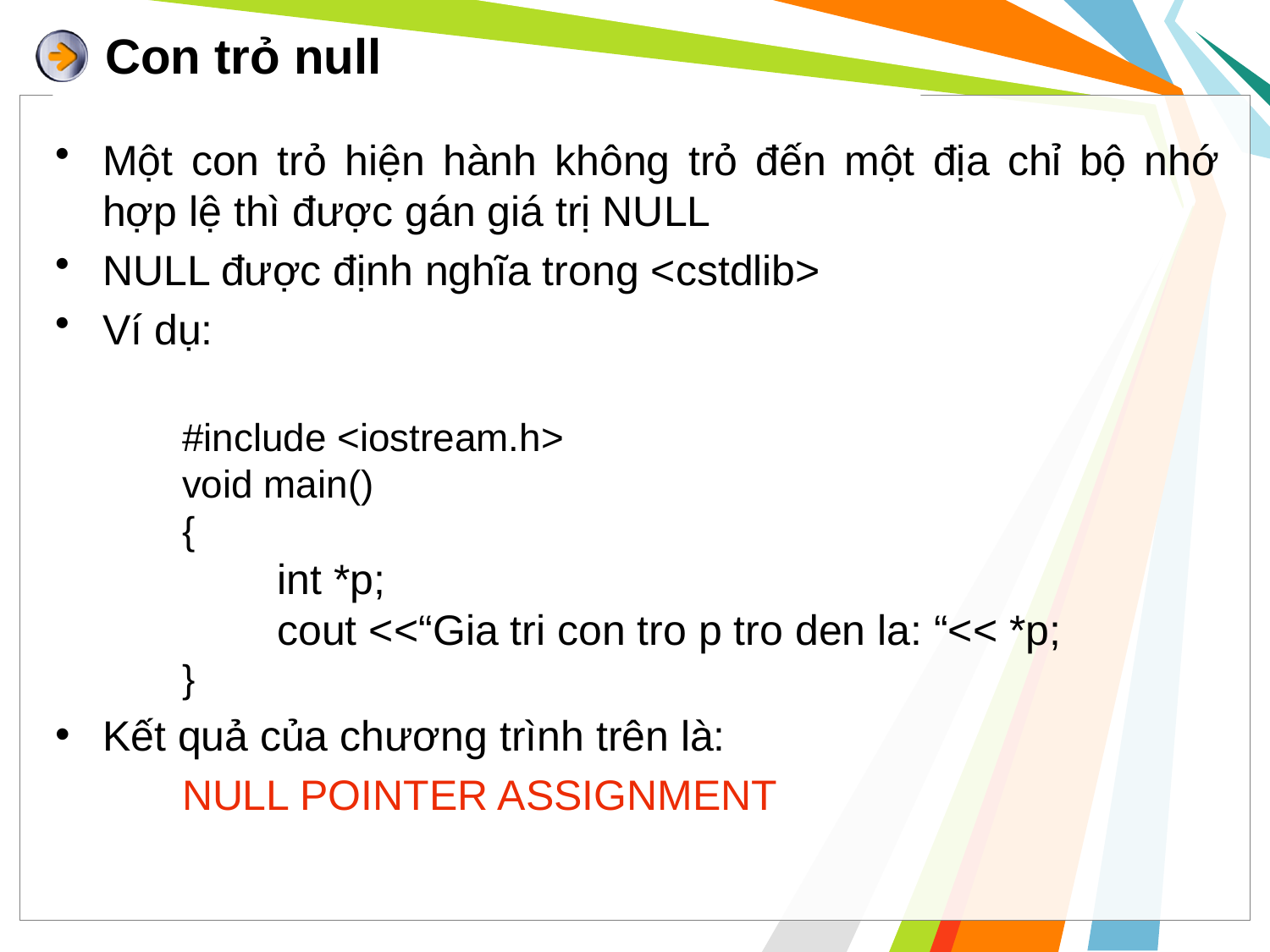

# Con trỏ null
Một con trỏ hiện hành không trỏ đến một địa chỉ bộ nhớ hợp lệ thì được gán giá trị NULL
NULL được định nghĩa trong <cstdlib>
Ví dụ:

#include <iostream.h>
void main()
{
	int *p;
cout <<“Gia tri con tro p tro den la: “<< *p;
}
Kết quả của chương trình trên là:
	NULL POINTER ASSIGNMENT